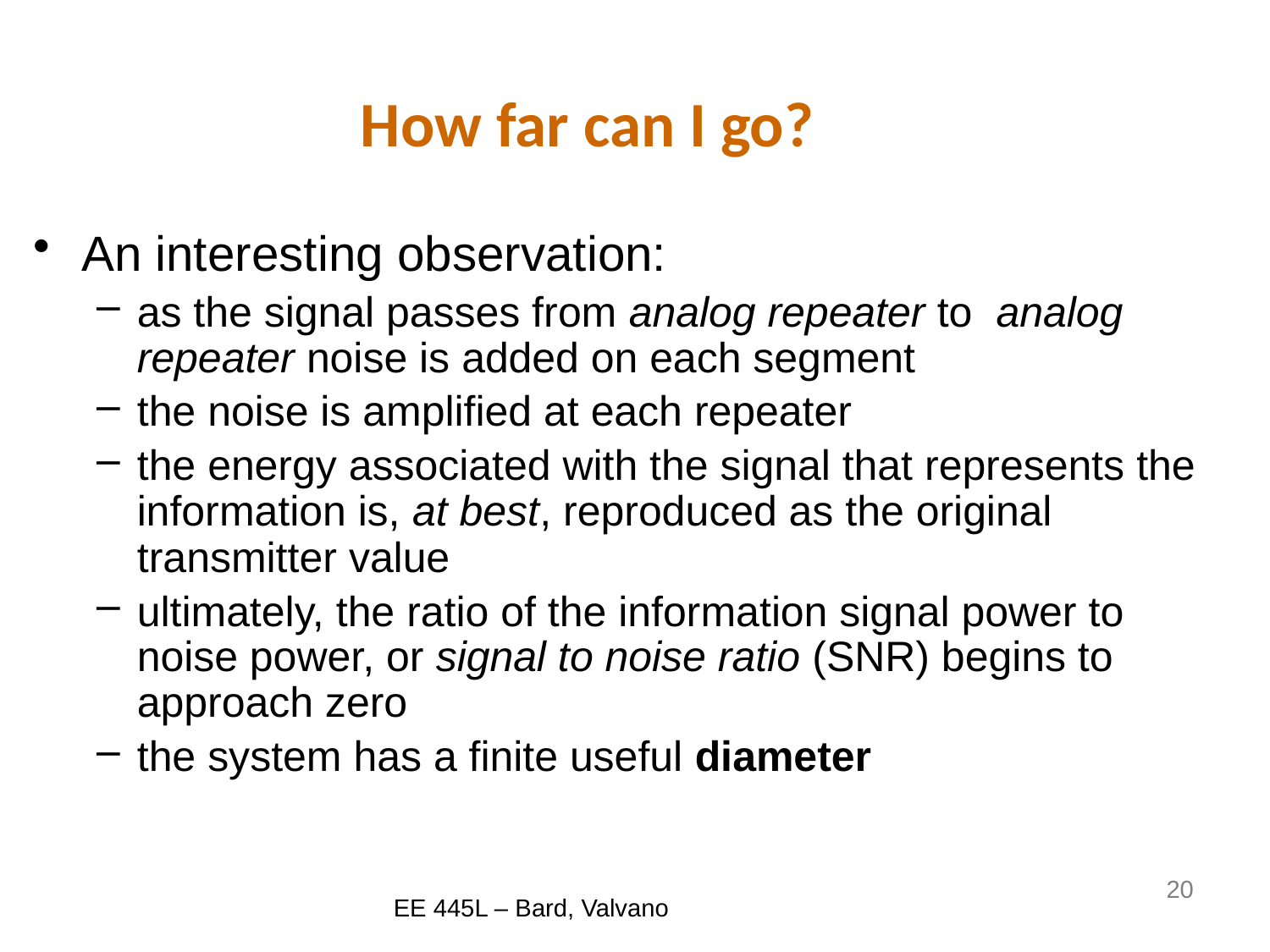

# How far can I go?
An interesting observation:
as the signal passes from analog repeater to  analog repeater noise is added on each segment
the noise is amplified at each repeater
the energy associated with the signal that represents the information is, at best, reproduced as the original transmitter value
ultimately, the ratio of the information signal power to noise power, or signal to noise ratio (SNR) begins to approach zero
the system has a finite useful diameter

20
EE 445L – Bard, Valvano